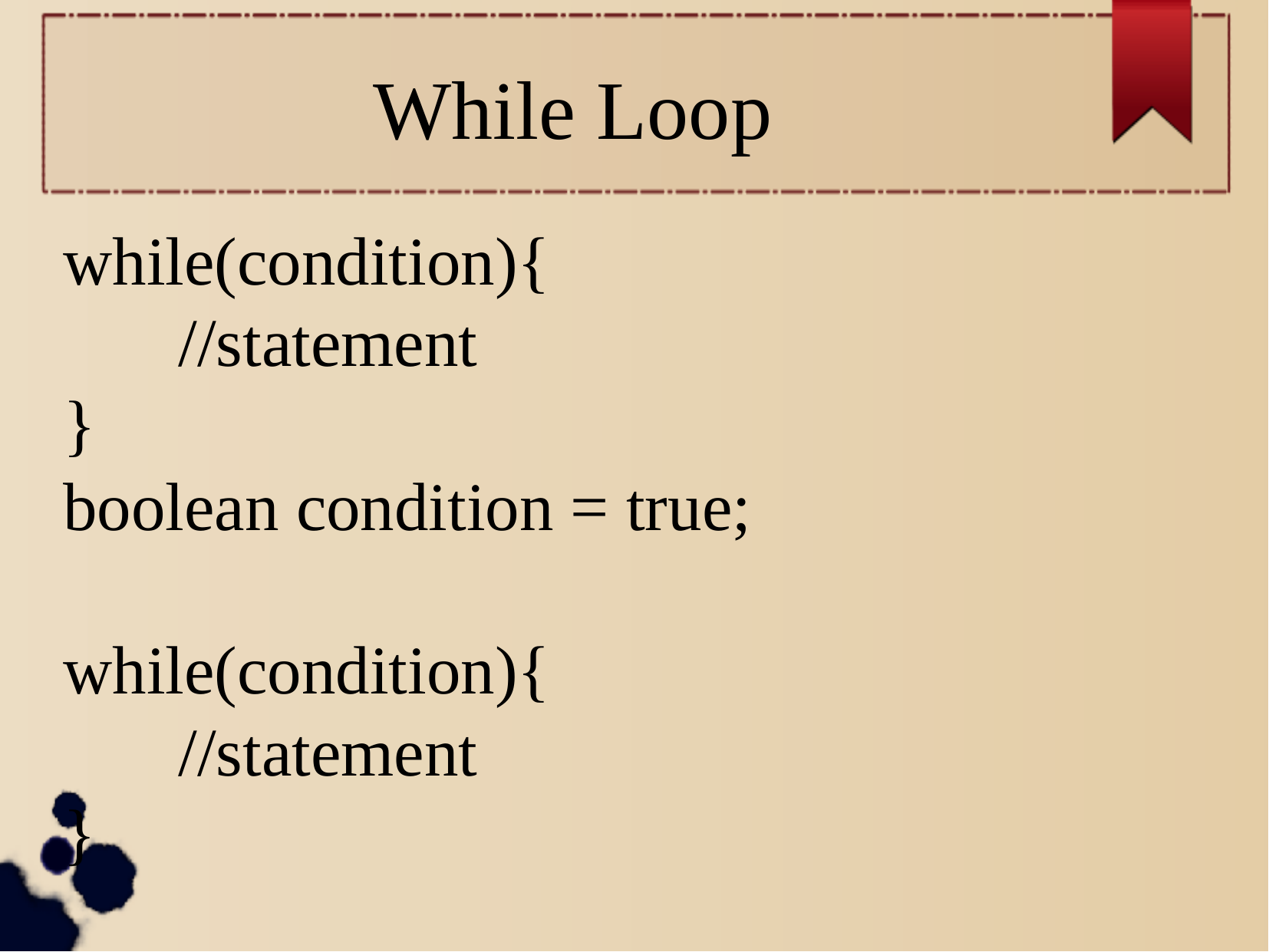

While Loop
while(condition){
	//statement
}
boolean condition = true;

while(condition){
	//statement
}